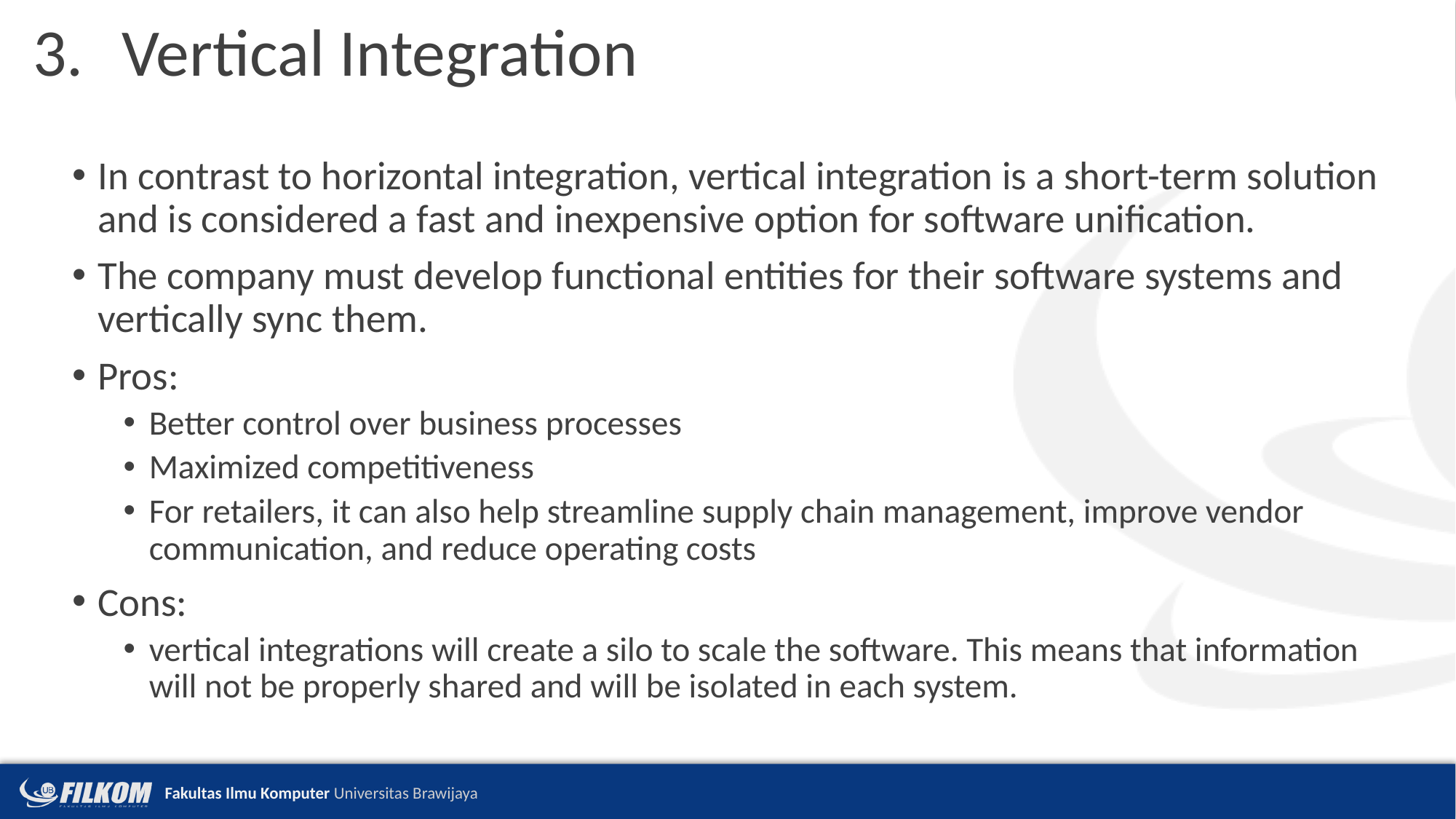

# Vertical Integration
In contrast to horizontal integration, vertical integration is a short-term solution and is considered a fast and inexpensive option for software unification.
The company must develop functional entities for their software systems and vertically sync them.
Pros:
Better control over business processes
Maximized competitiveness
For retailers, it can also help streamline supply chain management, improve vendor communication, and reduce operating costs
Cons:
vertical integrations will create a silo to scale the software. This means that information will not be properly shared and will be isolated in each system.